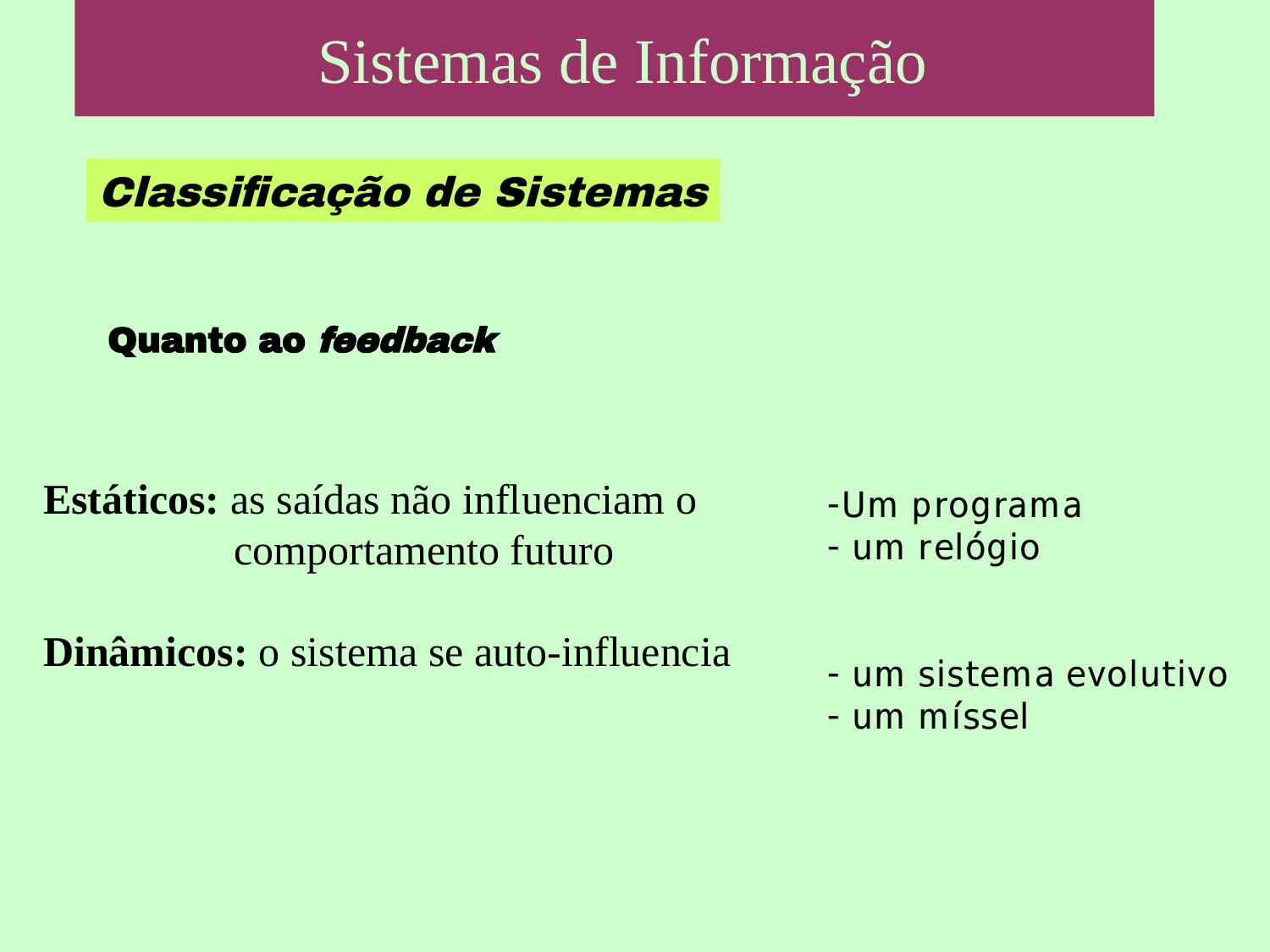

Sistemas de Informação
Classificação de Sistemas
Quanto ao feedback
Estáticos: as saídas não influenciam o
                  comportamento futuro

Dinâmicos: o sistema se auto-influencia
-Um programa
- um relógio

- um sistema evolutivo
- um míssel